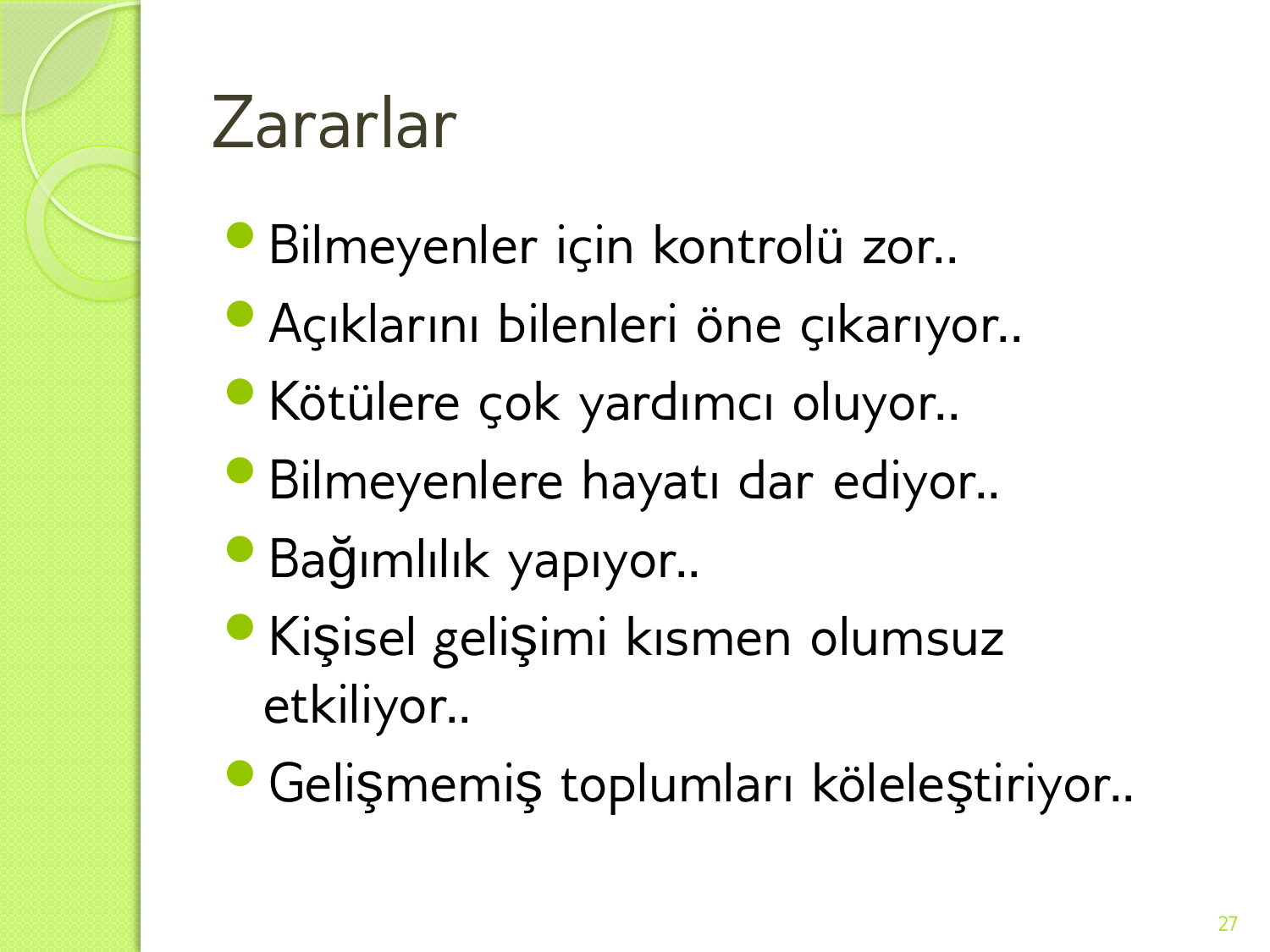

# Zararlar
Bilmeyenler için kontrolü zor..
Açıklarını bilenleri öne çıkarıyor..
Kötülere çok yardımcı oluyor..
Bilmeyenlere hayatı dar ediyor..
Bağımlılık yapıyor..
Kişisel gelişimi kısmen olumsuz etkiliyor..
Gelişmemiş toplumları köleleştiriyor..

27